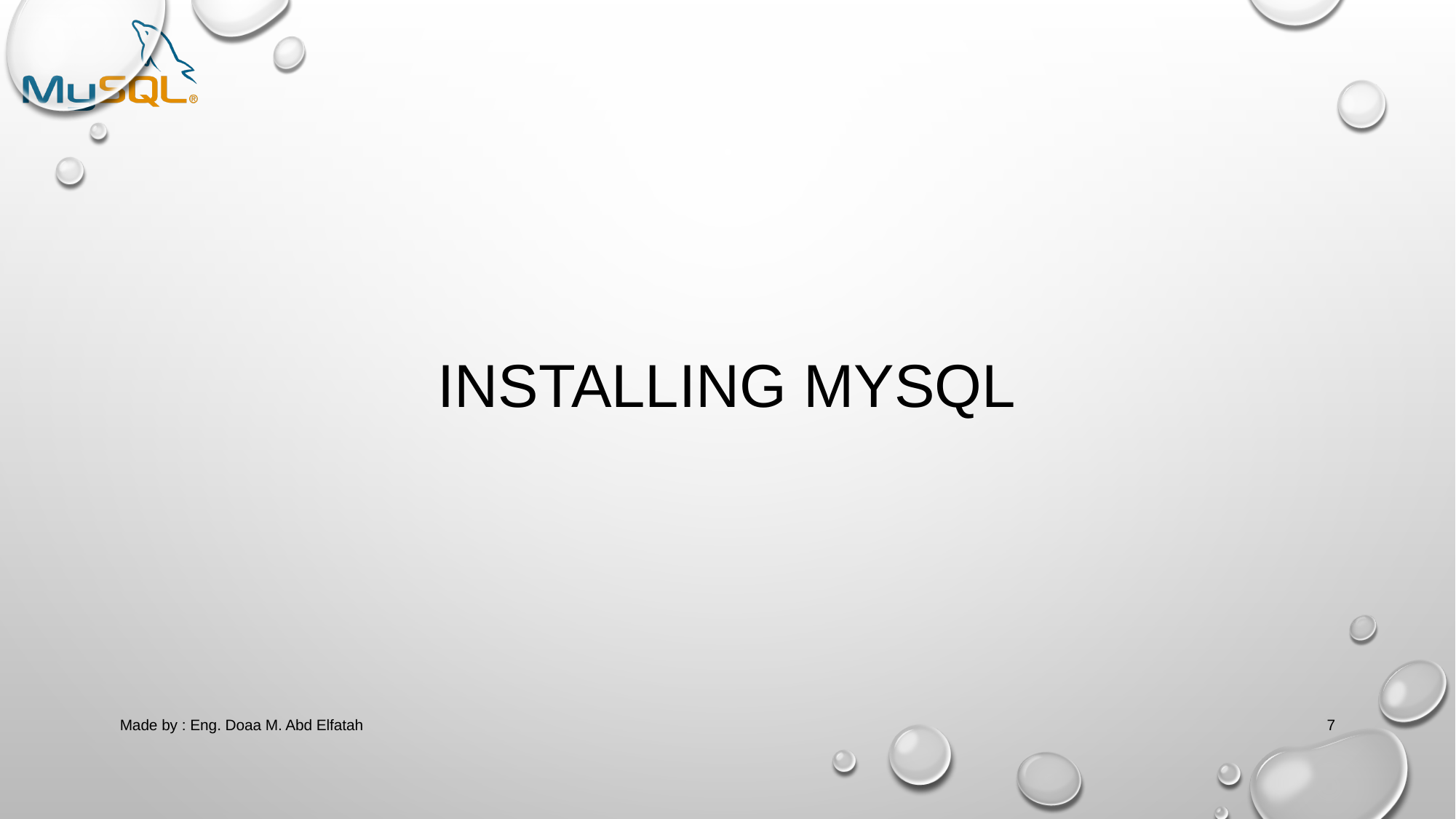

# Installing MYSQL

Made by : Eng. Doaa M. Abd Elfatah
7